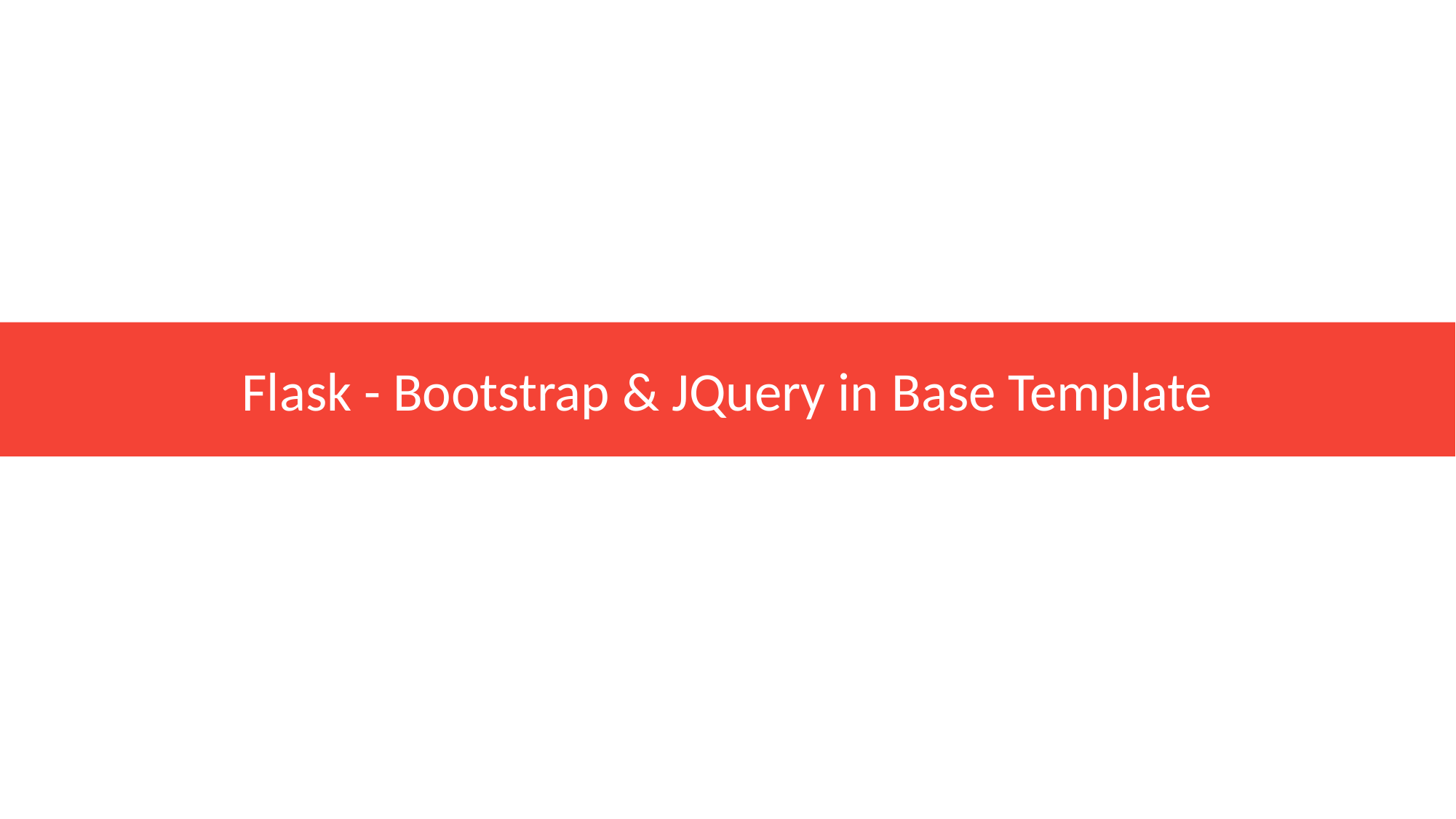

Flask - Bootstrap & JQuery in Base Template